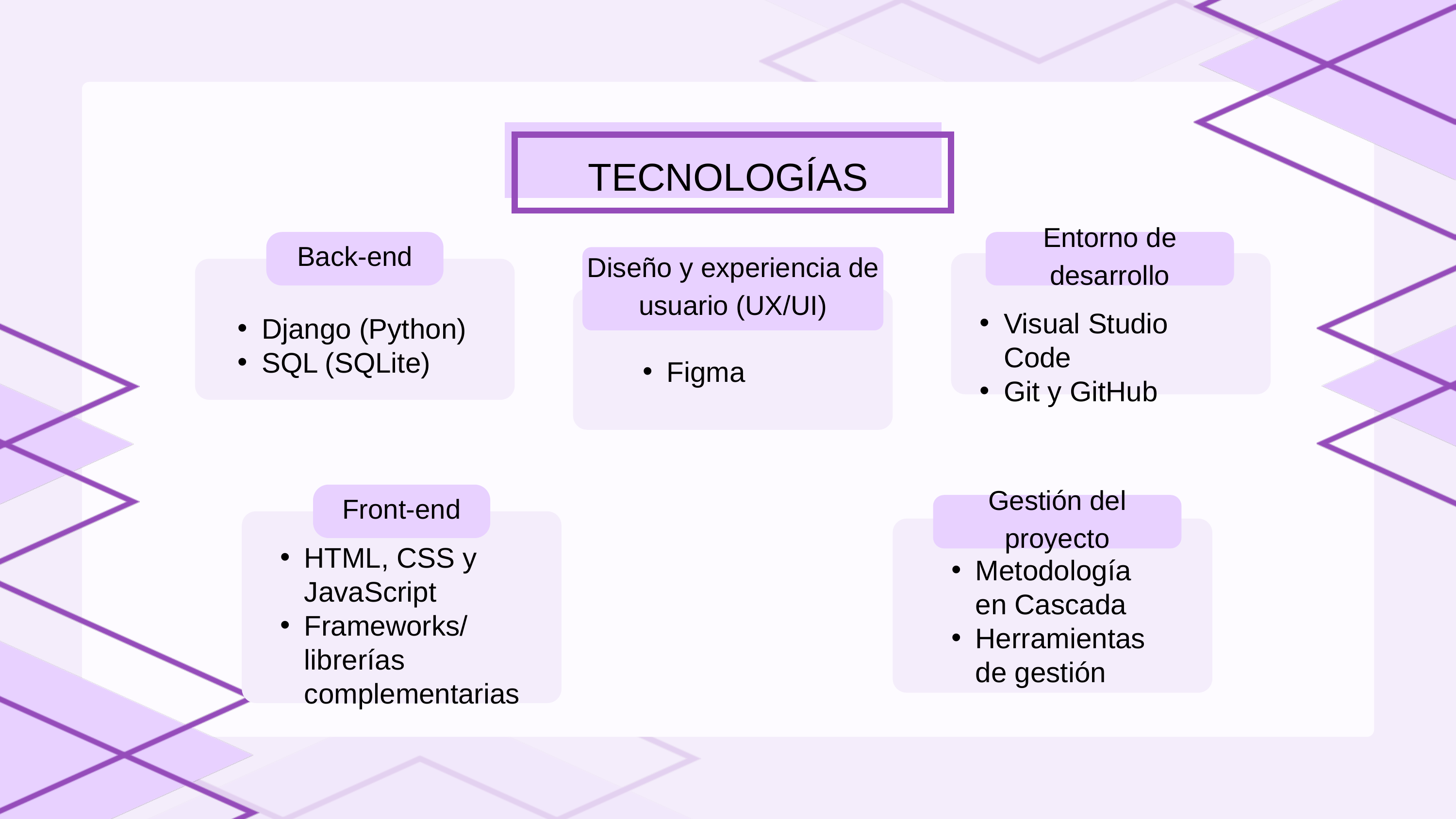

TECNOLOGÍAS

Back-end

Django (Python)
SQL (SQLite)

Entorno de desarrollo

Visual Studio Code
Git y GitHub

Diseño y experiencia de usuario (UX/UI)

Figma

Front-end

HTML, CSS y JavaScript
Frameworks/librerías complementarias

Gestión del proyecto

Metodología en Cascada
Herramientas de gestión